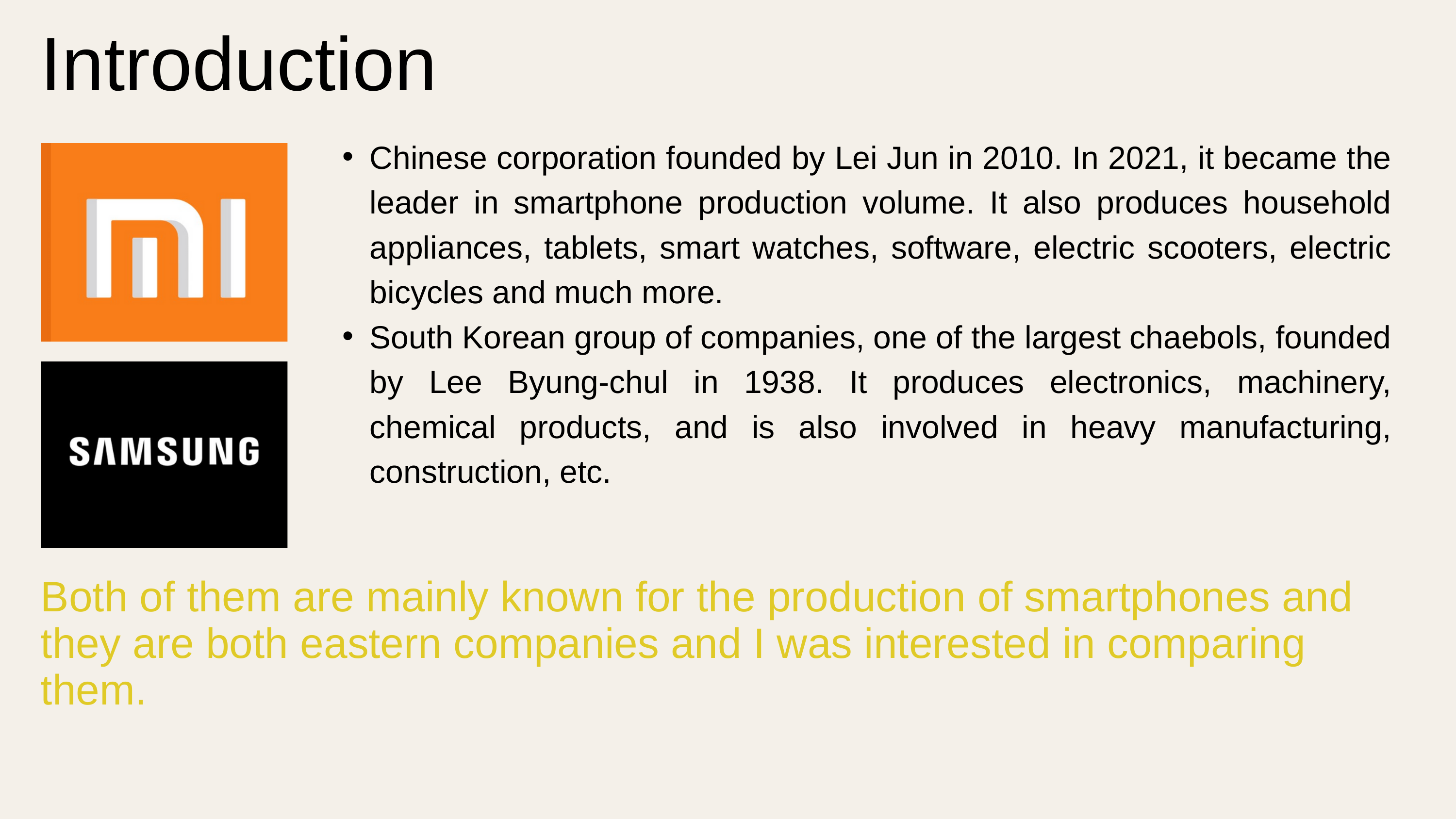

Introduction
Chinese corporation founded by Lei Jun in 2010. In 2021, it became the leader in smartphone production volume. It also produces household appliances, tablets, smart watches, software, electric scooters, electric bicycles and much more.
South Korean group of companies, one of the largest chaebols, founded by Lee Byung-chul in 1938. It produces electronics, machinery, chemical products, and is also involved in heavy manufacturing, construction, etc.

Both of them are mainly known for the production of smartphones and they are both eastern companies and I was interested in comparing them.